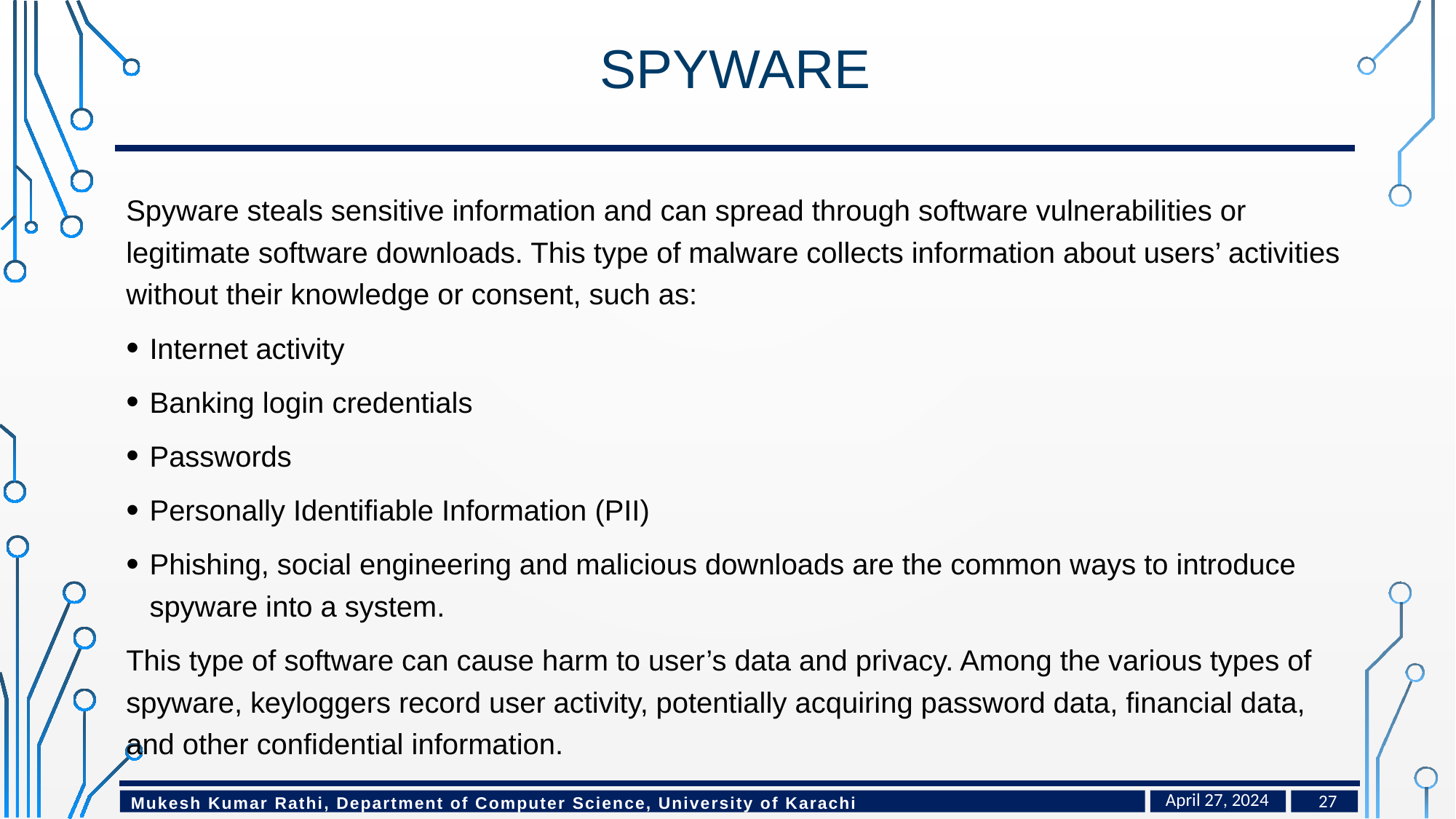

# Spyware
Spyware steals sensitive information and can spread through software vulnerabilities or legitimate software downloads. This type of malware collects information about users’ activities without their knowledge or consent, such as:
Internet activity
Banking login credentials
Passwords
Personally Identifiable Information (PII)
Phishing, social engineering and malicious downloads are the common ways to introduce spyware into a system.
This type of software can cause harm to user’s data and privacy. Among the various types of spyware, keyloggers record user activity, potentially acquiring password data, financial data, and other confidential information.

April 27, 2024
27